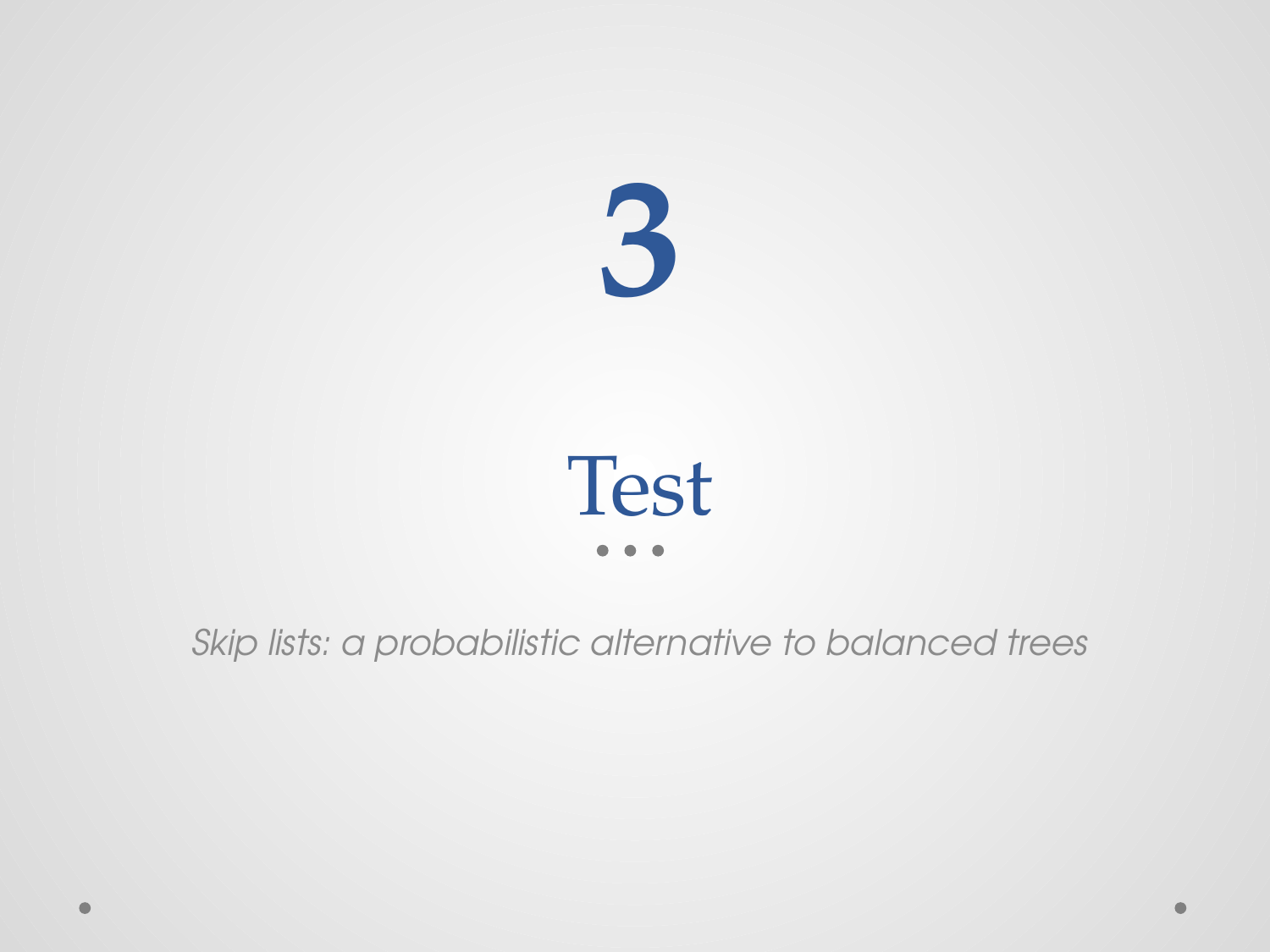

# 3 Test

Skip lists: a probabilistic alternative to balanced trees